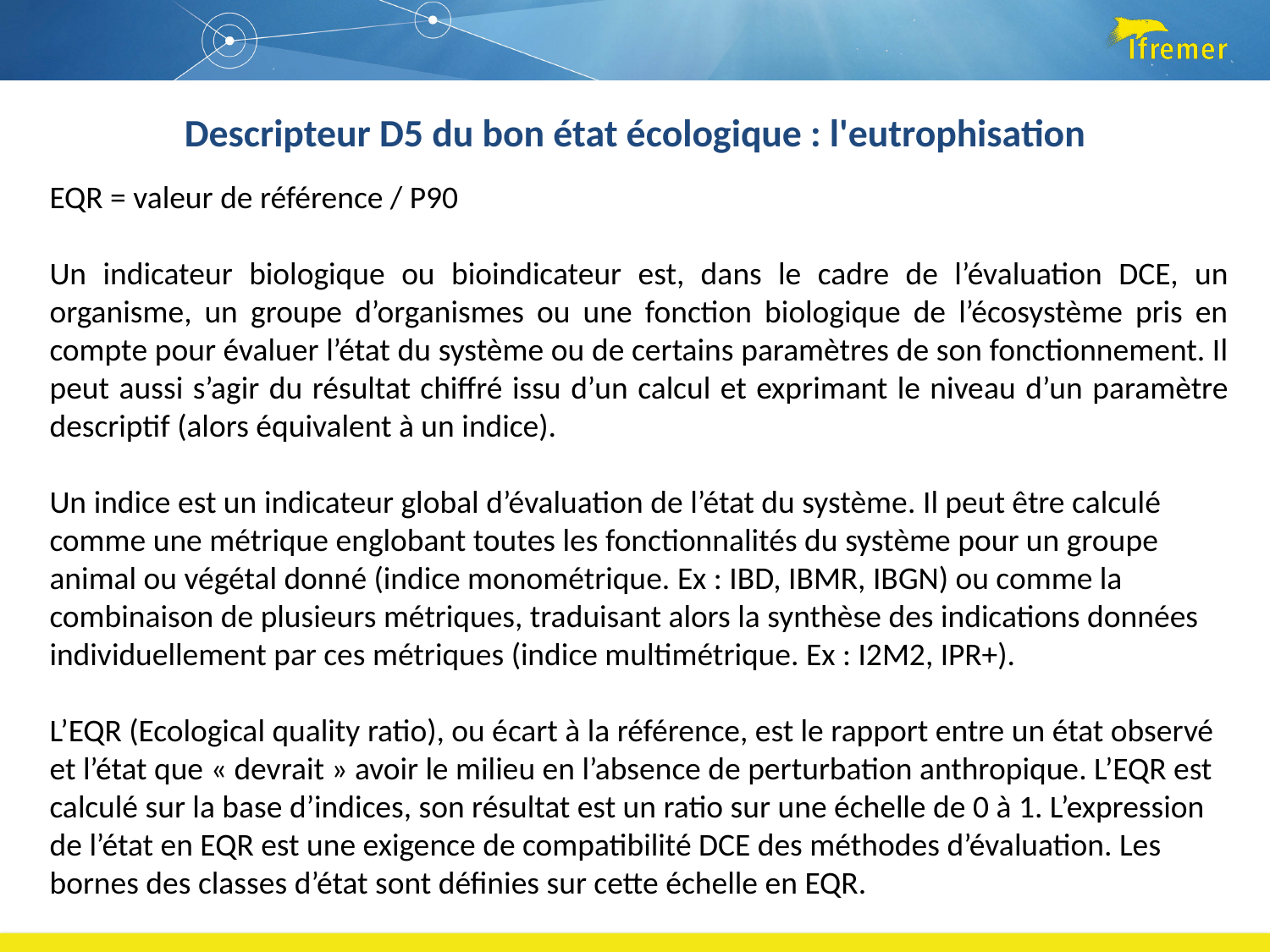

Descripteur D5 du bon état écologique : l'eutrophisation
EQR = valeur de référence / P90

Un indicateur biologique ou bioindicateur est, dans le cadre de l’évaluation DCE, un organisme, un groupe d’organismes ou une fonction biologique de l’écosystème pris en compte pour évaluer l’état du système ou de certains paramètres de son fonctionnement. Il peut aussi s’agir du résultat chiffré issu d’un calcul et exprimant le niveau d’un paramètre descriptif (alors équivalent à un indice).

Un indice est un indicateur global d’évaluation de l’état du système. Il peut être calculé comme une métrique englobant toutes les fonctionnalités du système pour un groupe animal ou végétal donné (indice monométrique. Ex : IBD, IBMR, IBGN) ou comme la combinaison de plusieurs métriques, traduisant alors la synthèse des indications données individuellement par ces métriques (indice multimétrique. Ex : I2M2, IPR+).

L’EQR (Ecological quality ratio), ou écart à la référence, est le rapport entre un état observé et l’état que « devrait » avoir le milieu en l’absence de perturbation anthropique. L’EQR est calculé sur la base d’indices, son résultat est un ratio sur une échelle de 0 à 1. L’expression de l’état en EQR est une exigence de compatibilité DCE des méthodes d’évaluation. Les bornes des classes d’état sont définies sur cette échelle en EQR.